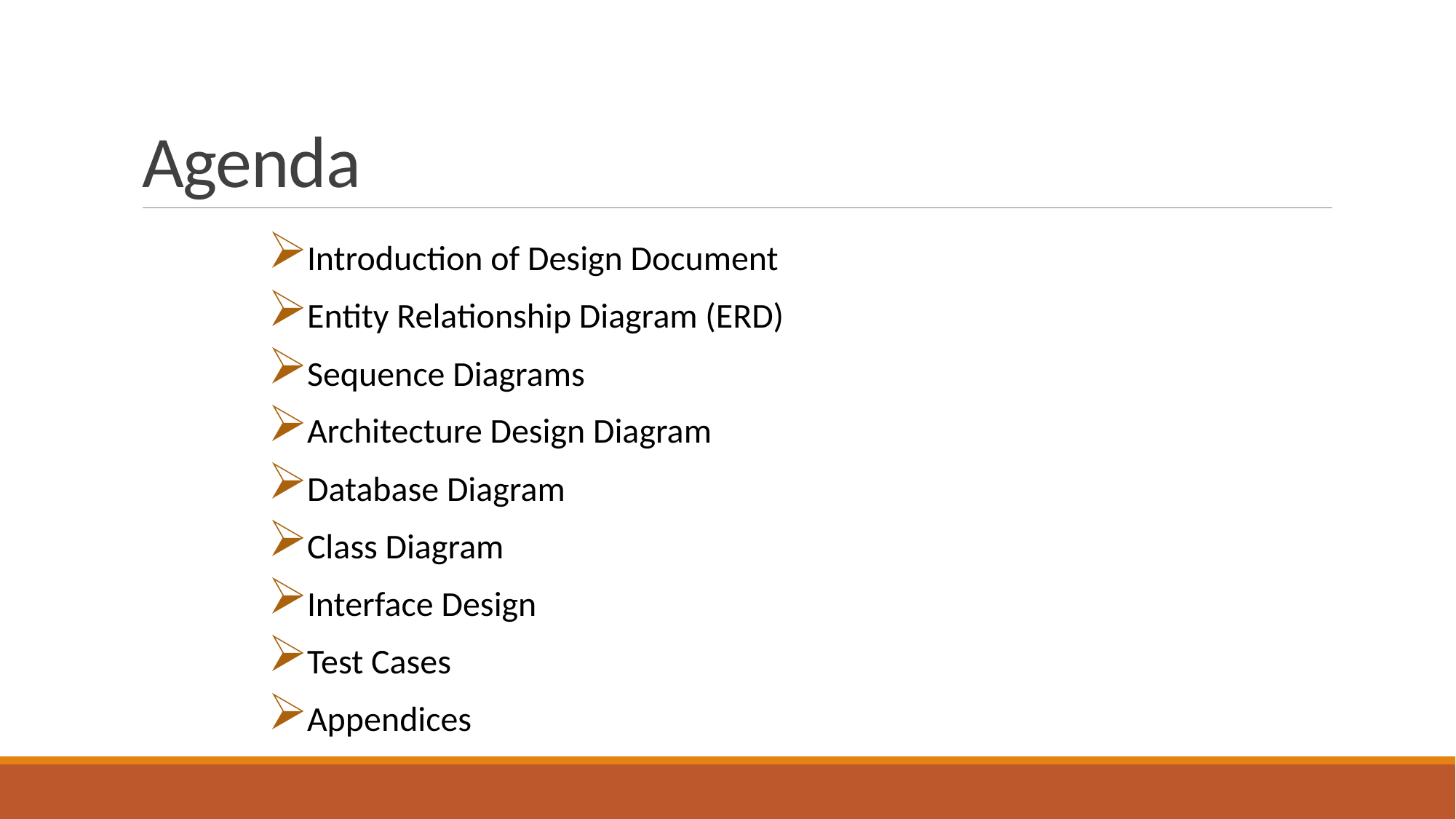

# Agenda
Introduction of Design Document
Entity Relationship Diagram (ERD)
Sequence Diagrams
Architecture Design Diagram
Database Diagram
Class Diagram
Interface Design
Test Cases
Appendices